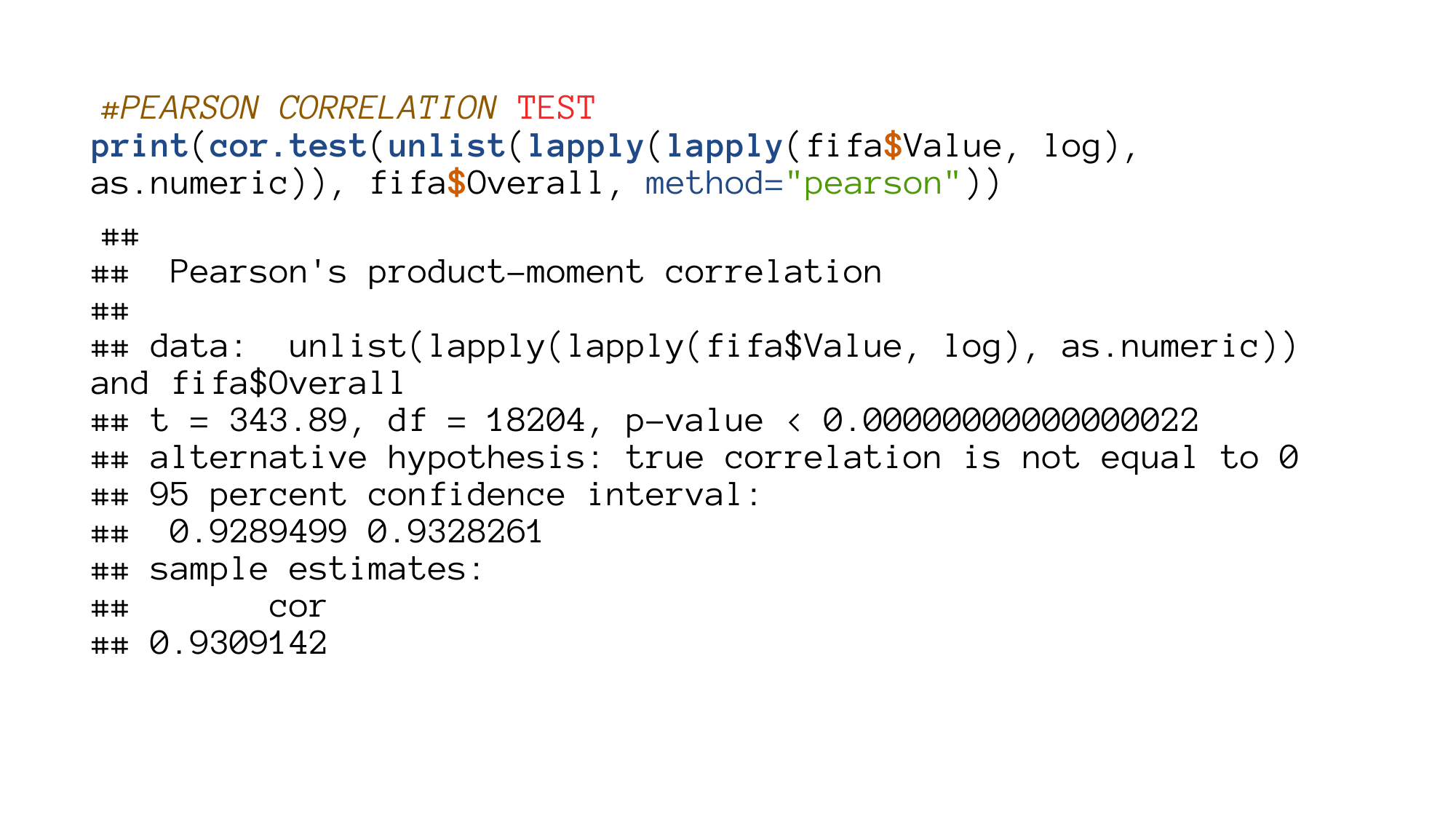

#PEARSON CORRELATION TEST
print(cor.test(unlist(lapply(lapply(fifa$Value, log), as.numeric)), fifa$Overall, method="pearson"))
## ##  Pearson's product-moment correlation ## ## data:  unlist(lapply(lapply(fifa$Value, log), as.numeric)) and fifa$Overall ## t = 343.89, df = 18204, p-value < 0.00000000000000022 ## alternative hypothesis: true correlation is not equal to 0 ## 95 percent confidence interval: ##  0.9289499 0.9328261 ## sample estimates: ##       cor ## 0.9309142